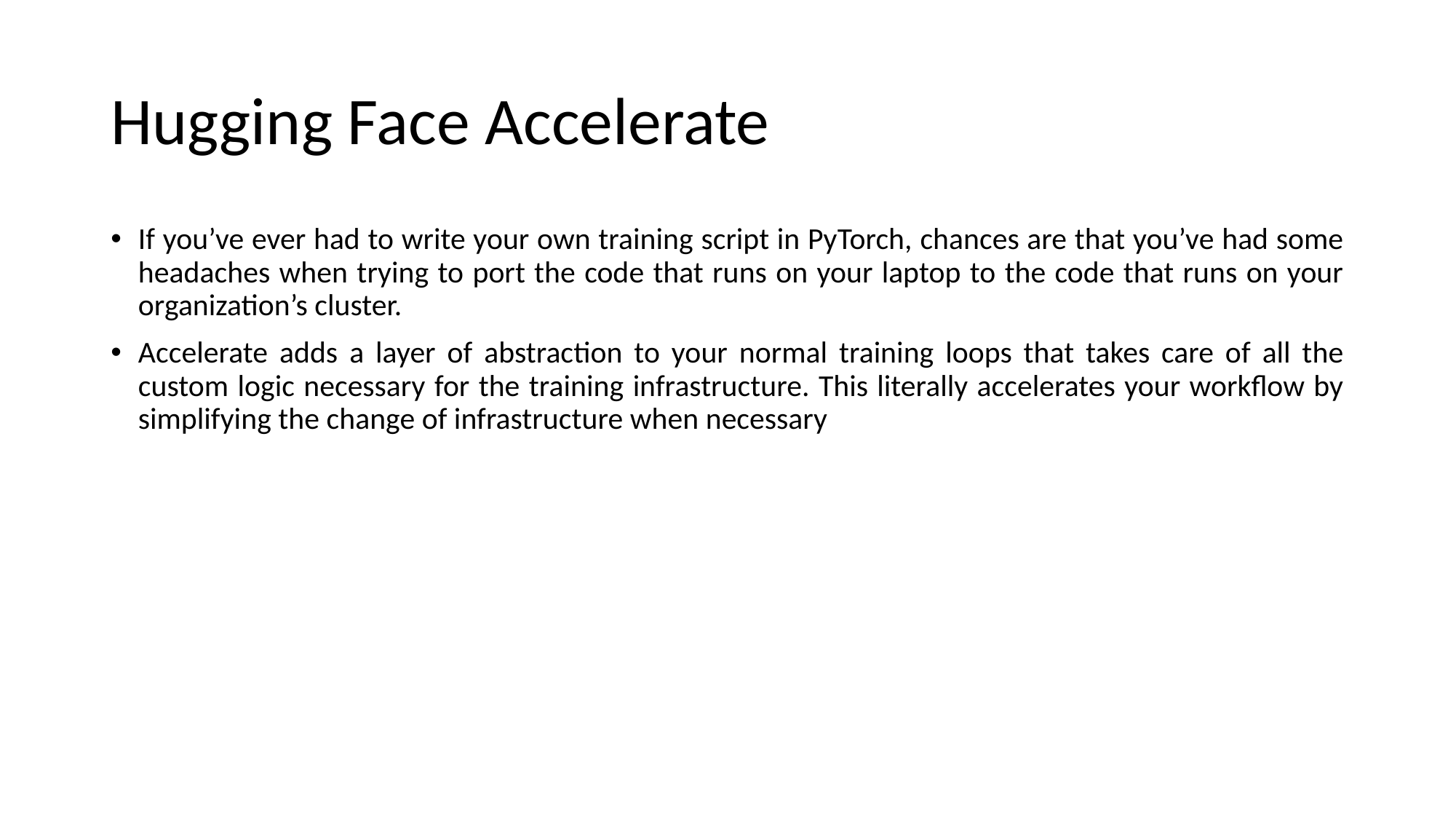

# Hugging Face Accelerate
If you’ve ever had to write your own training script in PyTorch, chances are that you’ve had some headaches when trying to port the code that runs on your laptop to the code that runs on your organization’s cluster.
Accelerate adds a layer of abstraction to your normal training loops that takes care of all the custom logic necessary for the training infrastructure. This literally accelerates your workflow by simplifying the change of infrastructure when necessary